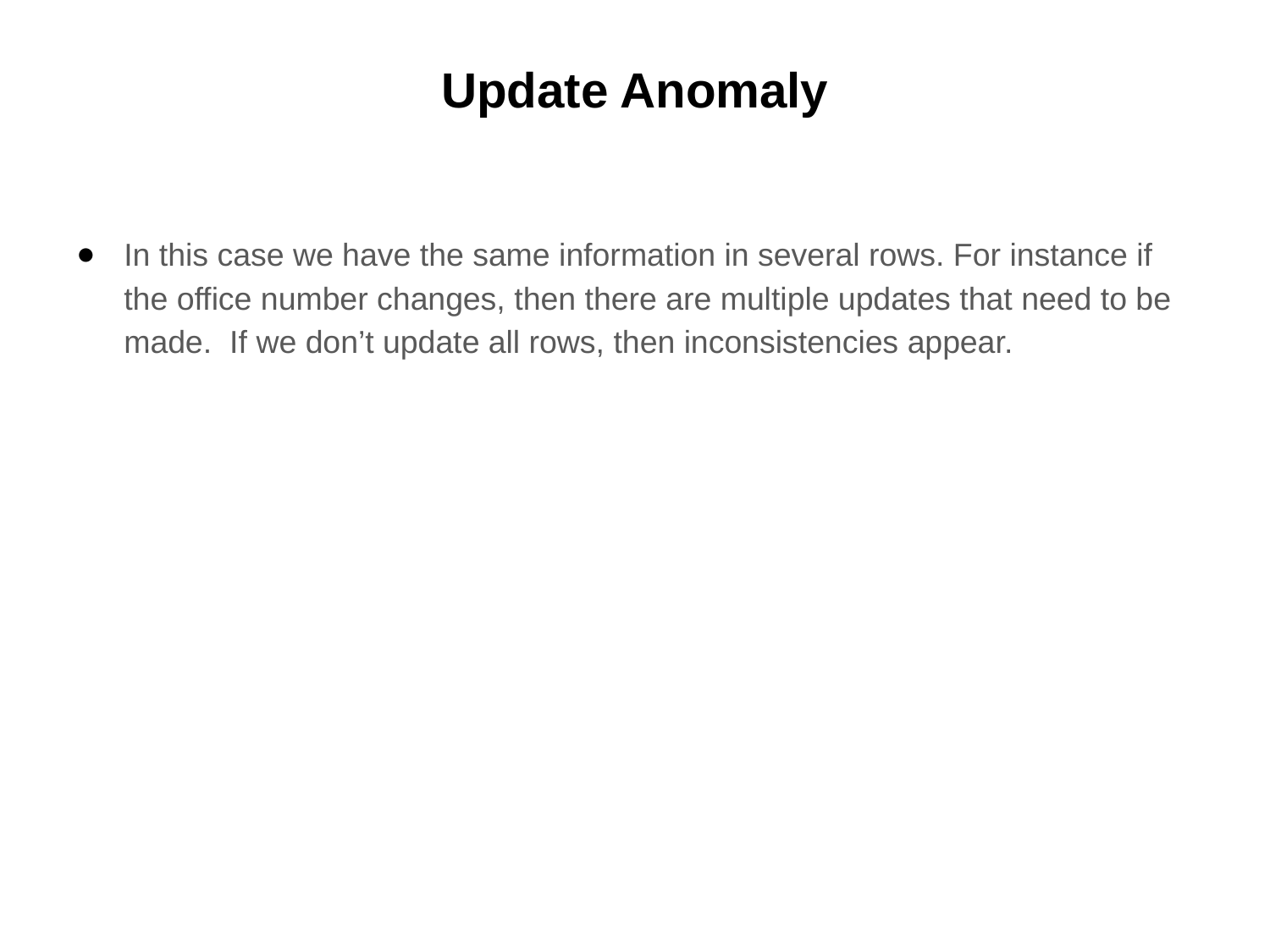

# Update Anomaly
In this case we have the same information in several rows. For instance if the office number changes, then there are multiple updates that need to be made.  If we don’t update all rows, then inconsistencies appear.